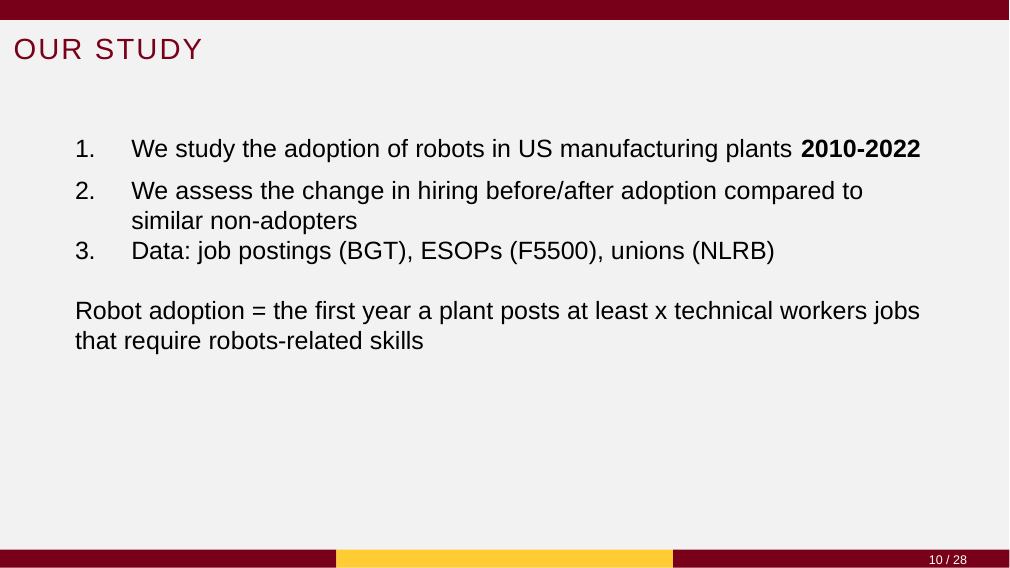

# Our study
We study the adoption of robots in US manufacturing plants 2010-2022
We assess the change in hiring before/after adoption compared to similar non-adopters
Data: job postings (BGT), ESOPs (F5500), unions (NLRB)

Robot adoption = the first year a plant posts at least x technical workers jobs that require robots-related skills

10 / 28